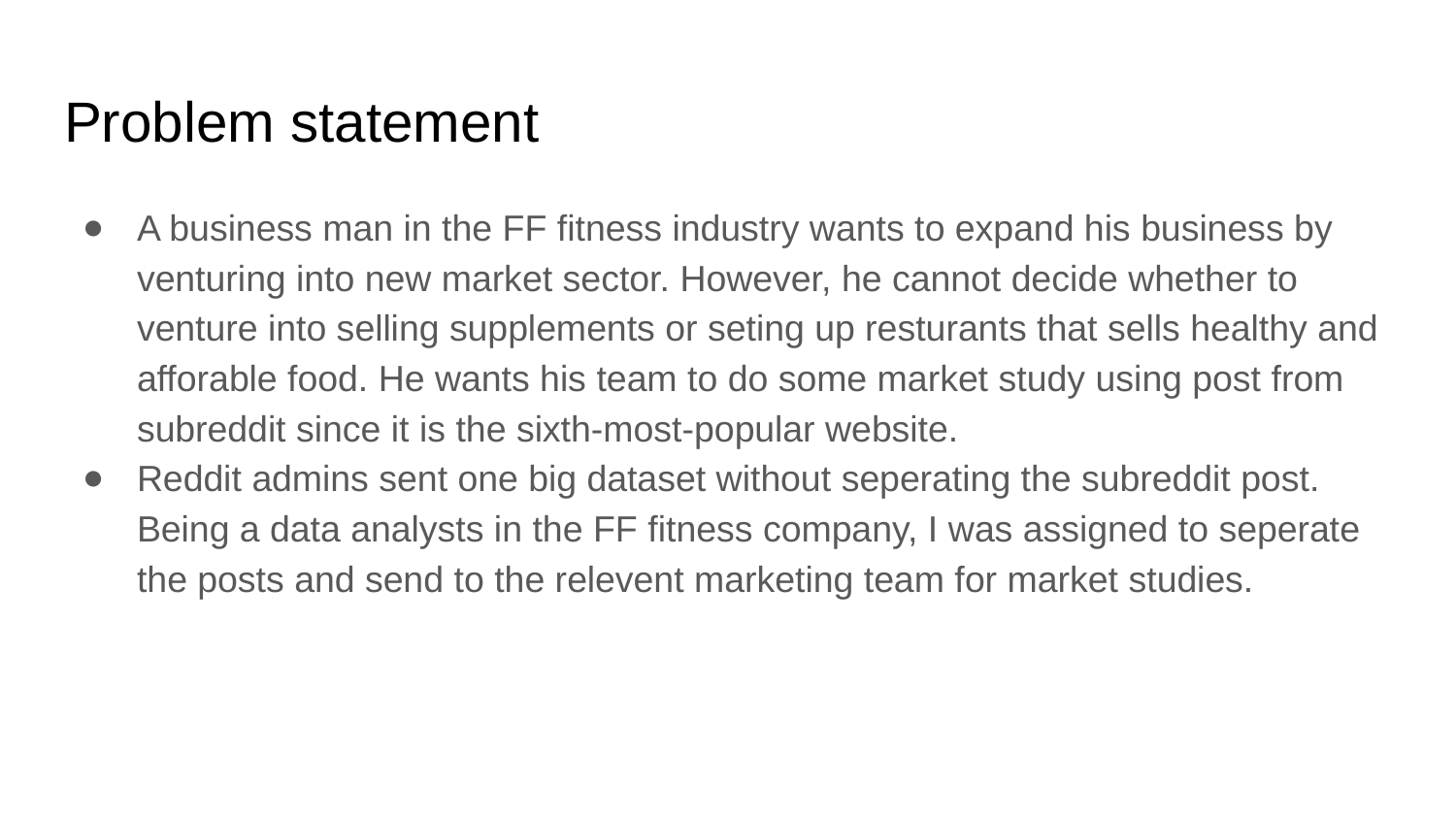

# Problem statement
A business man in the FF fitness industry wants to expand his business by venturing into new market sector. However, he cannot decide whether to venture into selling supplements or seting up resturants that sells healthy and afforable food. He wants his team to do some market study using post from subreddit since it is the sixth-most-popular website.
Reddit admins sent one big dataset without seperating the subreddit post. Being a data analysts in the FF fitness company, I was assigned to seperate the posts and send to the relevent marketing team for market studies.